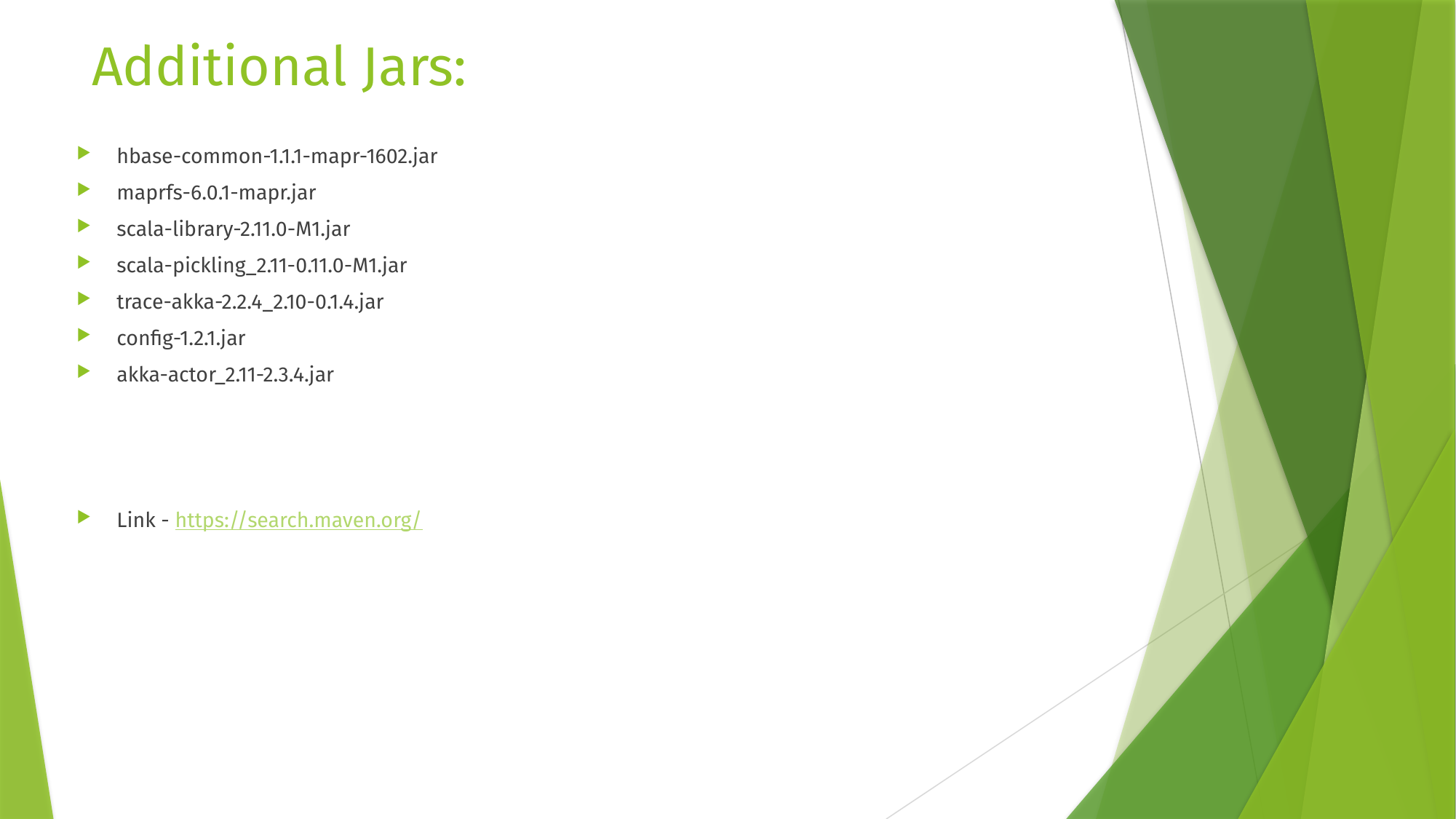

# Additional Jars:
hbase-common-1.1.1-mapr-1602.jar
maprfs-6.0.1-mapr.jar
scala-library-2.11.0-M1.jar
scala-pickling_2.11-0.11.0-M1.jar
trace-akka-2.2.4_2.10-0.1.4.jar
config-1.2.1.jar
akka-actor_2.11-2.3.4.jar

Link - https://search.maven.org/